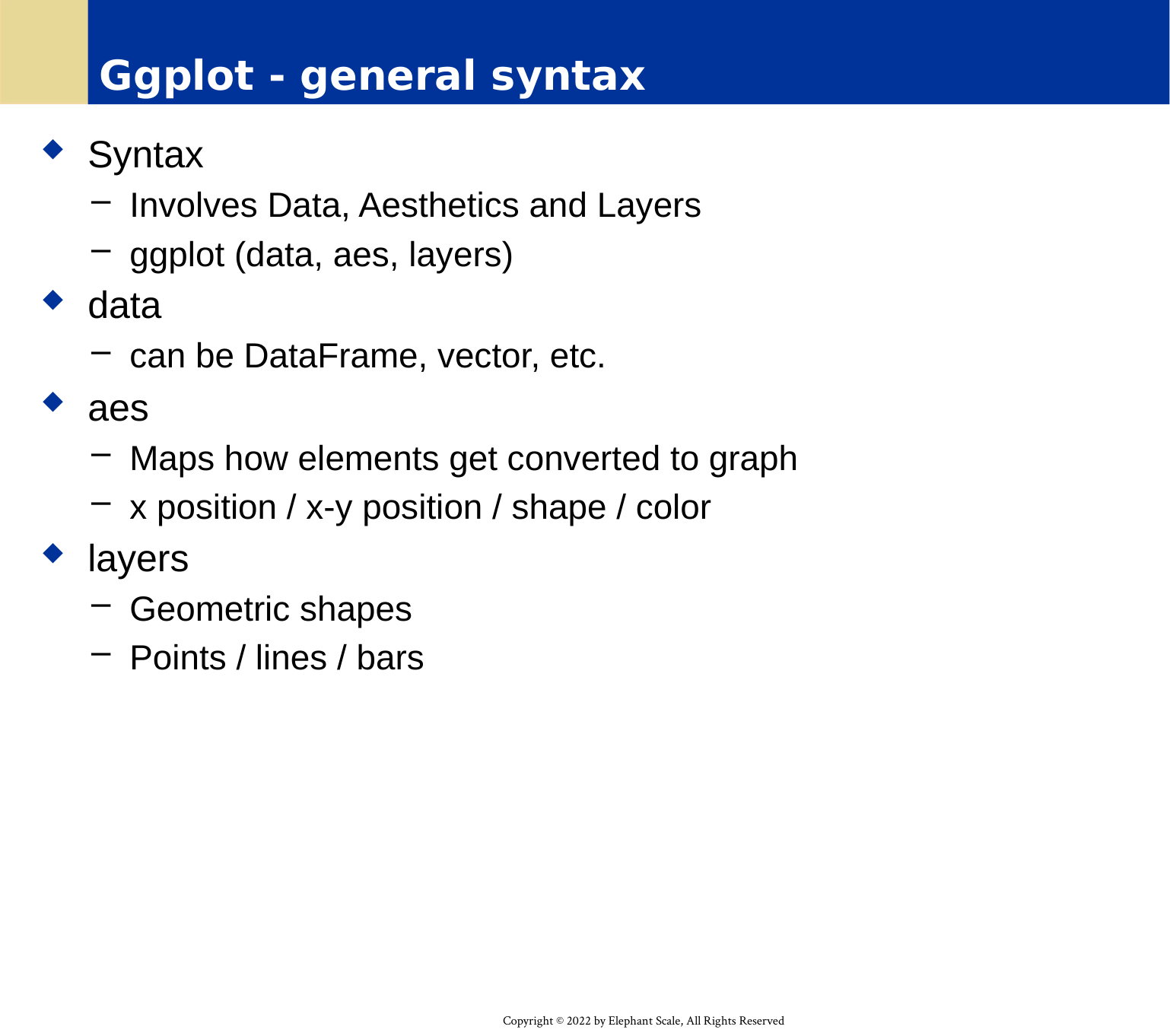

# Ggplot - general syntax
 Syntax
 Involves Data, Aesthetics and Layers
 ggplot (data, aes, layers)
 data
 can be DataFrame, vector, etc.
 aes
 Maps how elements get converted to graph
 x position / x-y position / shape / color
 layers
 Geometric shapes
 Points / lines / bars
Copyright © 2022 by Elephant Scale, All Rights Reserved